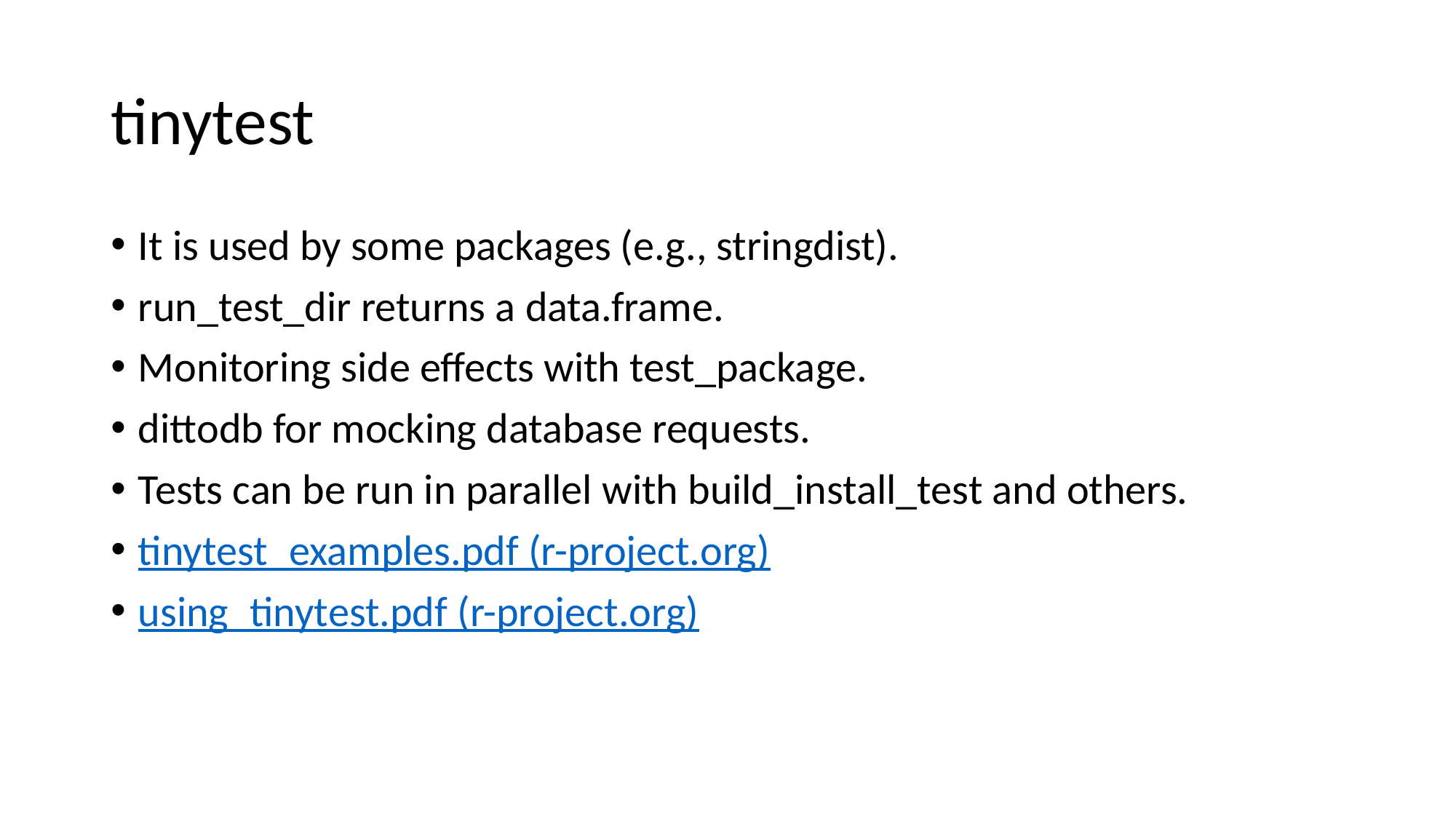

# tinytest
It is used by some packages (e.g., stringdist).
run_test_dir returns a data.frame.
Monitoring side effects with test_package.
dittodb for mocking database requests.
Tests can be run in parallel with build_install_test and others.
tinytest_examples.pdf (r-project.org)
using_tinytest.pdf (r-project.org)